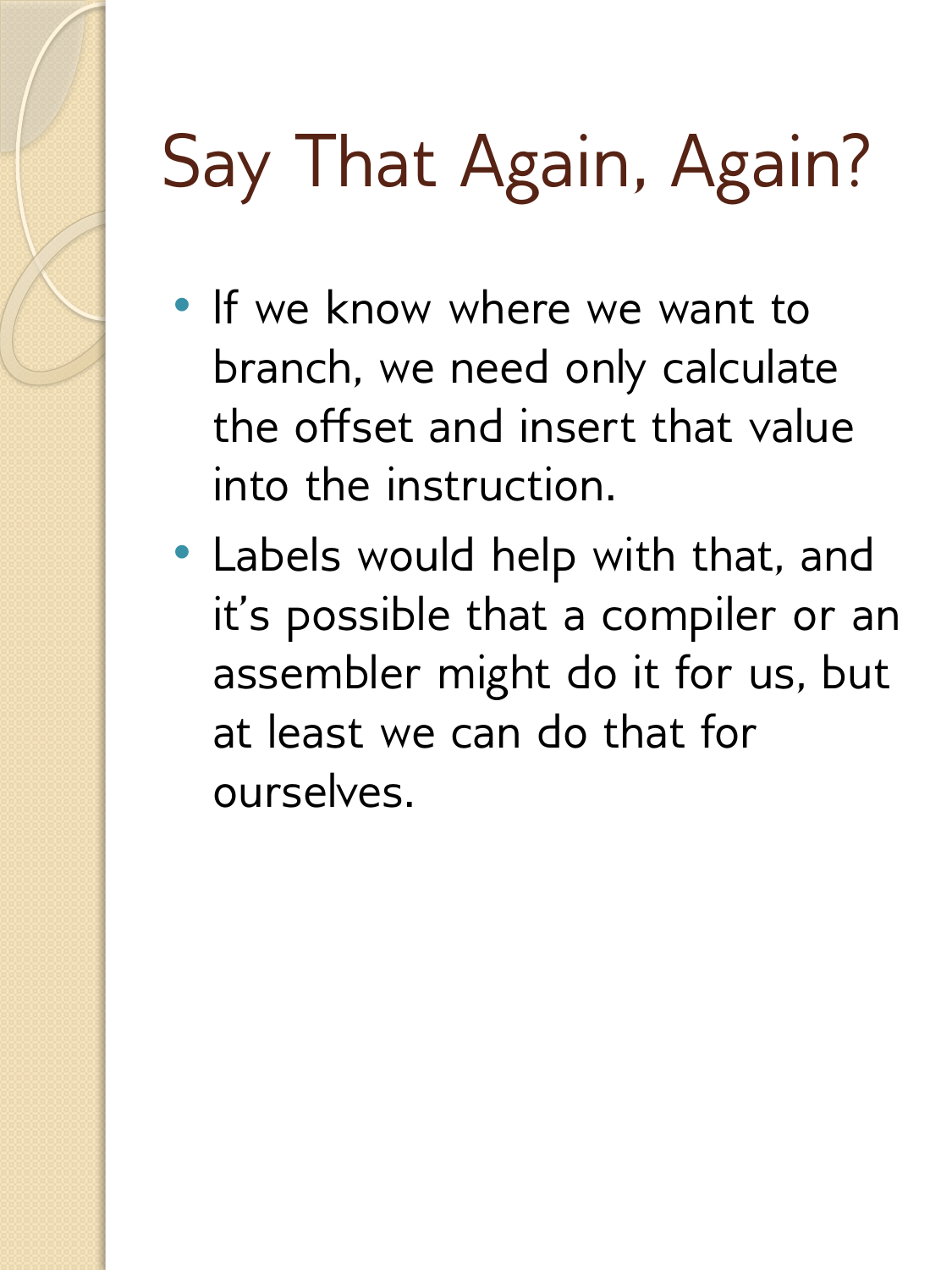

# Say That Again, Again?
If we know where we want to branch, we need only calculate the offset and insert that value into the instruction.
Labels would help with that, and it’s possible that a compiler or an assembler might do it for us, but at least we can do that for ourselves.